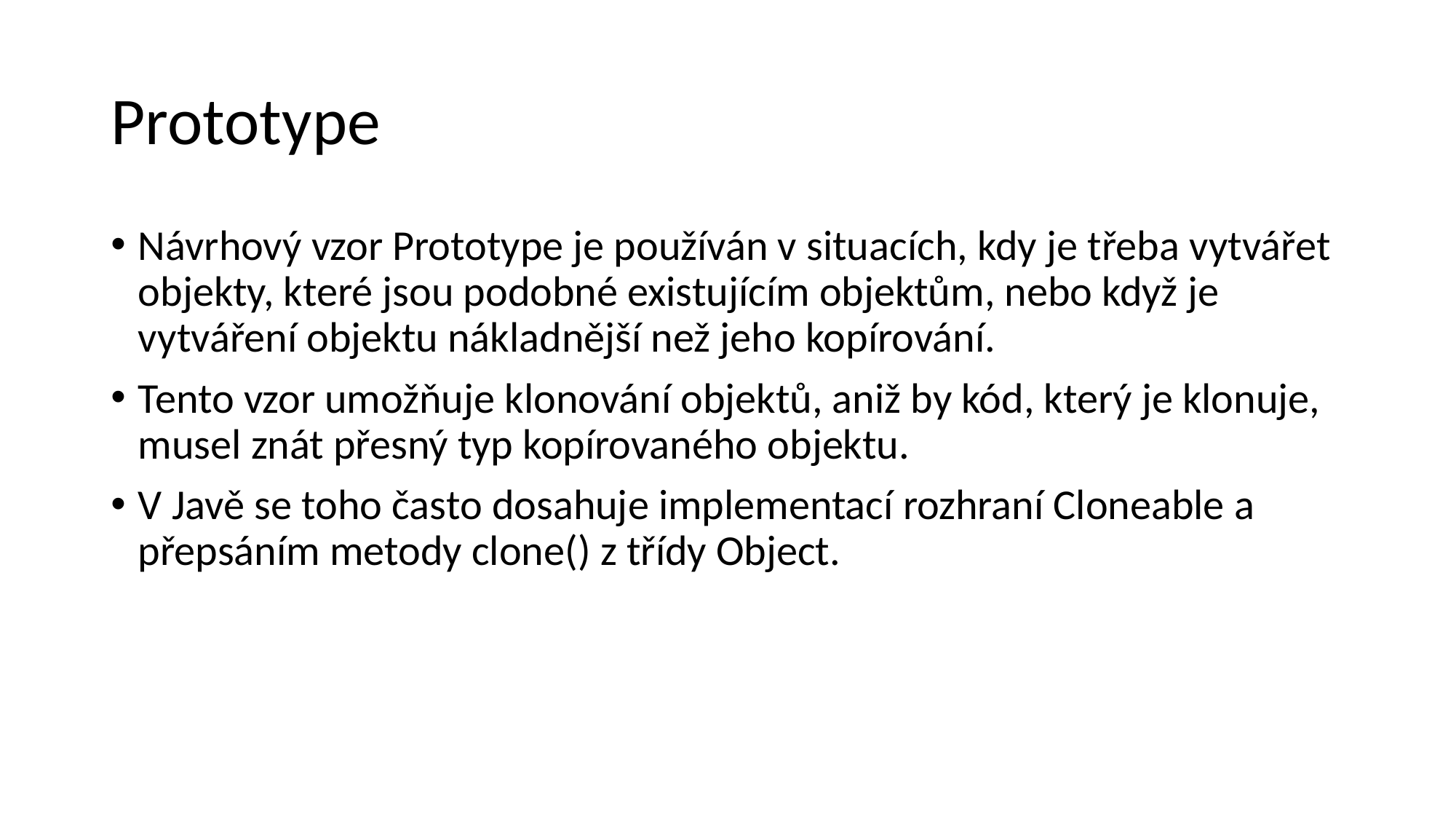

# Prototype
Návrhový vzor Prototype je používán v situacích, kdy je třeba vytvářet objekty, které jsou podobné existujícím objektům, nebo když je vytváření objektu nákladnější než jeho kopírování.
Tento vzor umožňuje klonování objektů, aniž by kód, který je klonuje, musel znát přesný typ kopírovaného objektu.
V Javě se toho často dosahuje implementací rozhraní Cloneable a přepsáním metody clone() z třídy Object.